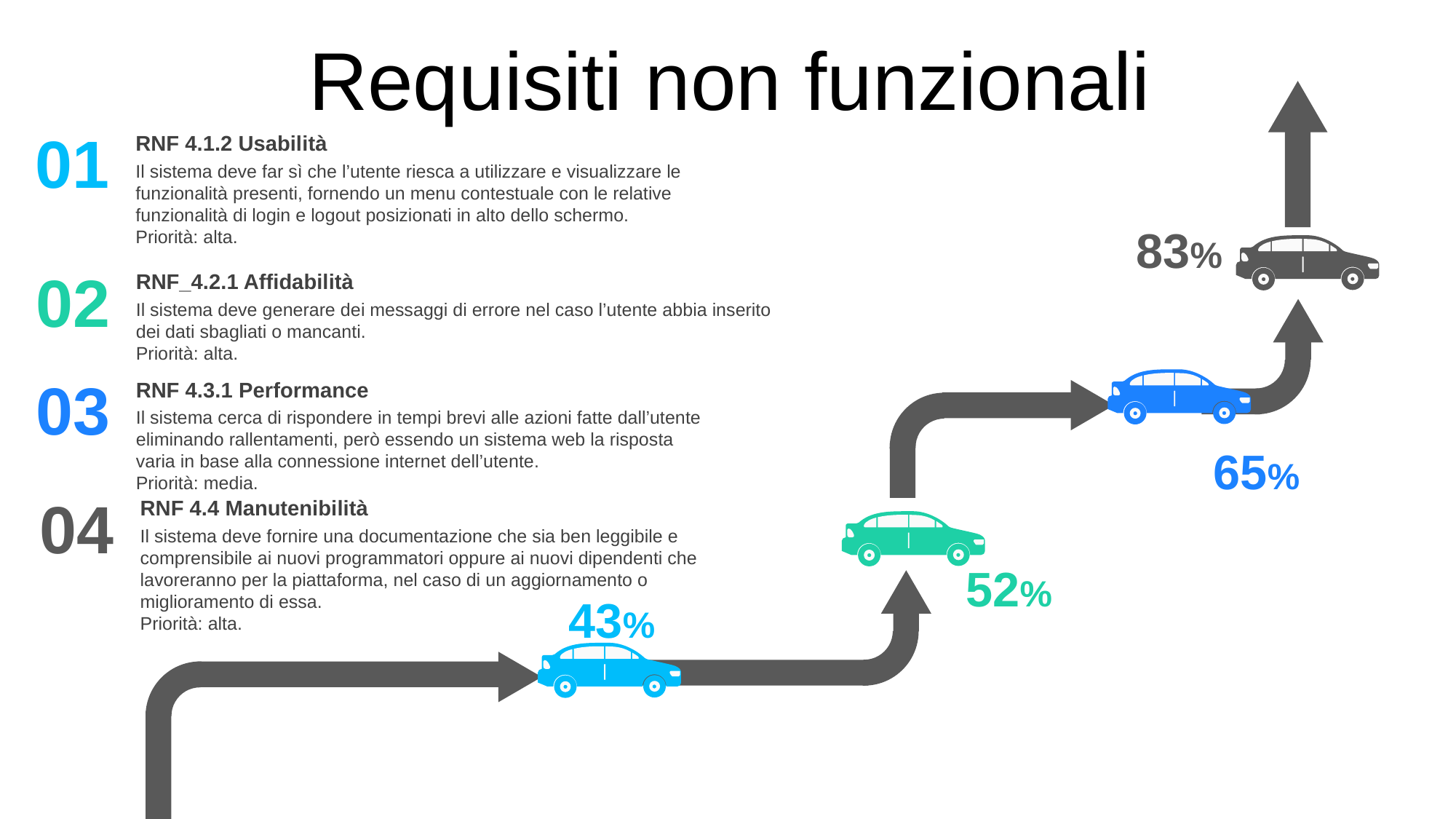

Requisiti non funzionali

01
RNF 4.1.2 Usabilità
Il sistema deve far sì che l’utente riesca a utilizzare e visualizzare le funzionalità presenti, fornendo un menu contestuale con le relative funzionalità di login e logout posizionati in alto dello schermo.
Priorità: alta.
83%

02
RNF_4.2.1 Affidabilità
Il sistema deve generare dei messaggi di errore nel caso l’utente abbia inserito dei dati sbagliati o mancanti.
Priorità: alta.

03

RNF 4.3.1 Performance
Il sistema cerca di rispondere in tempi brevi alle azioni fatte dall’utente eliminando rallentamenti, però essendo un sistema web la risposta varia in base alla connessione internet dell’utente.
Priorità: media.

65%
04
RNF 4.4 Manutenibilità
Il sistema deve fornire una documentazione che sia ben leggibile e comprensibile ai nuovi programmatori oppure ai nuovi dipendenti che lavoreranno per la piattaforma, nel caso di un aggiornamento o miglioramento di essa.
Priorità: alta.

52%

43%